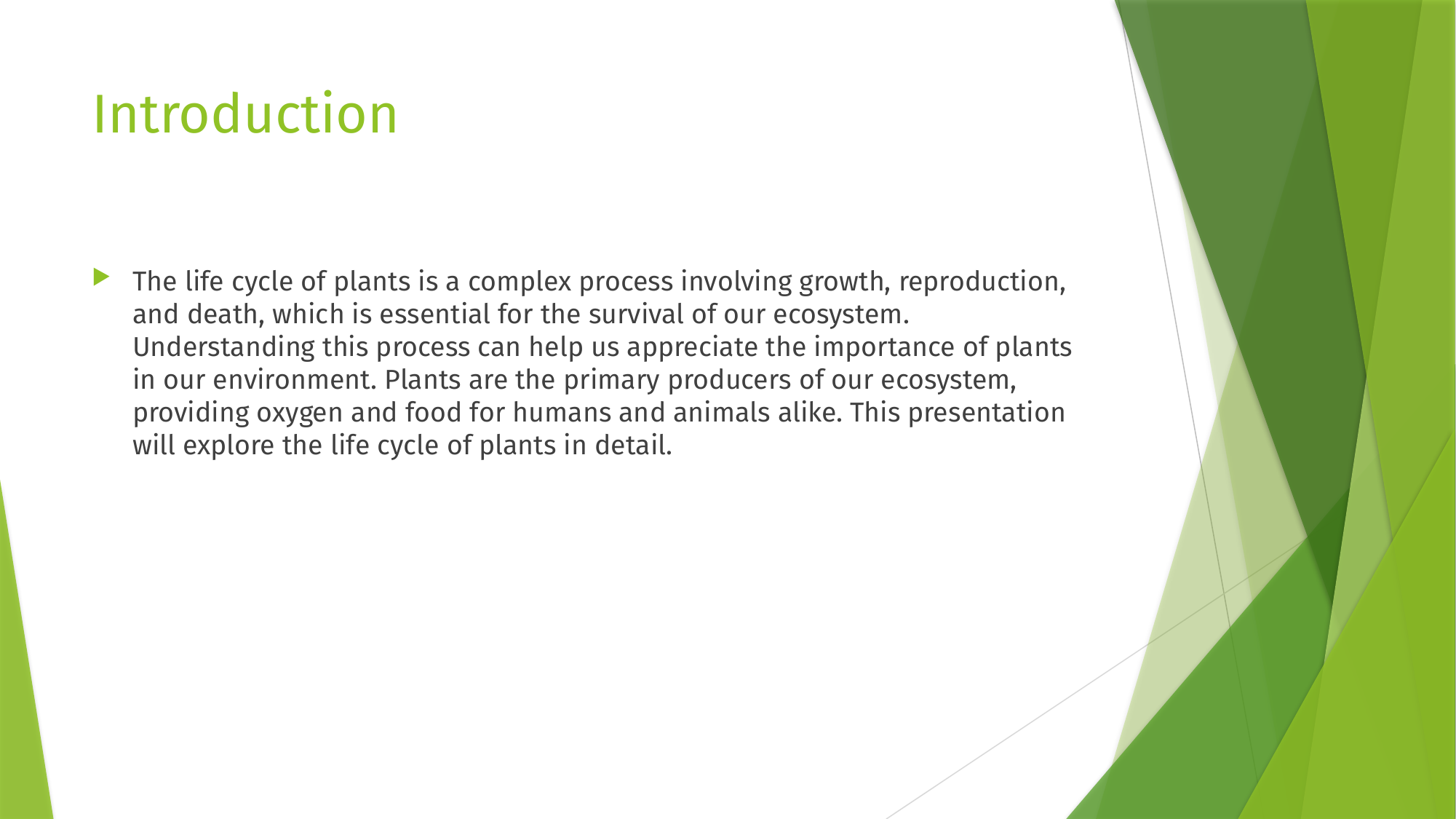

# Introduction
The life cycle of plants is a complex process involving growth, reproduction, and death, which is essential for the survival of our ecosystem. Understanding this process can help us appreciate the importance of plants in our environment. Plants are the primary producers of our ecosystem, providing oxygen and food for humans and animals alike. This presentation will explore the life cycle of plants in detail.